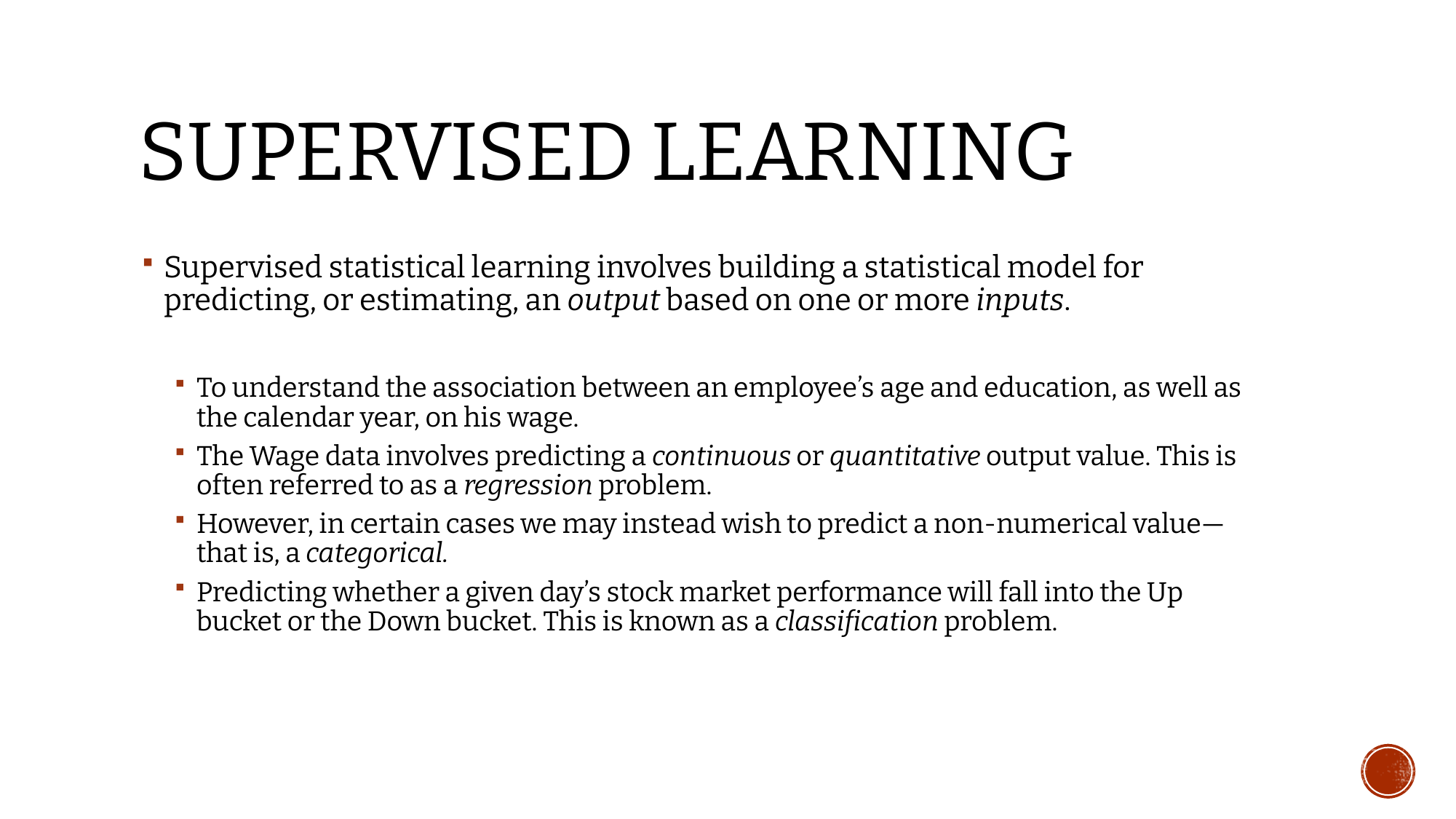

# Supervised Learning
Supervised statistical learning involves building a statistical model for predicting, or estimating, an output based on one or more inputs.

To understand the association between an employee’s age and education, as well as the calendar year, on his wage.
The Wage data involves predicting a continuous or quantitative output value. This is often referred to as a regression problem.
However, in certain cases we may instead wish to predict a non-numerical value—that is, a categorical.
Predicting whether a given day’s stock market performance will fall into the Up bucket or the Down bucket. This is known as a classification problem.